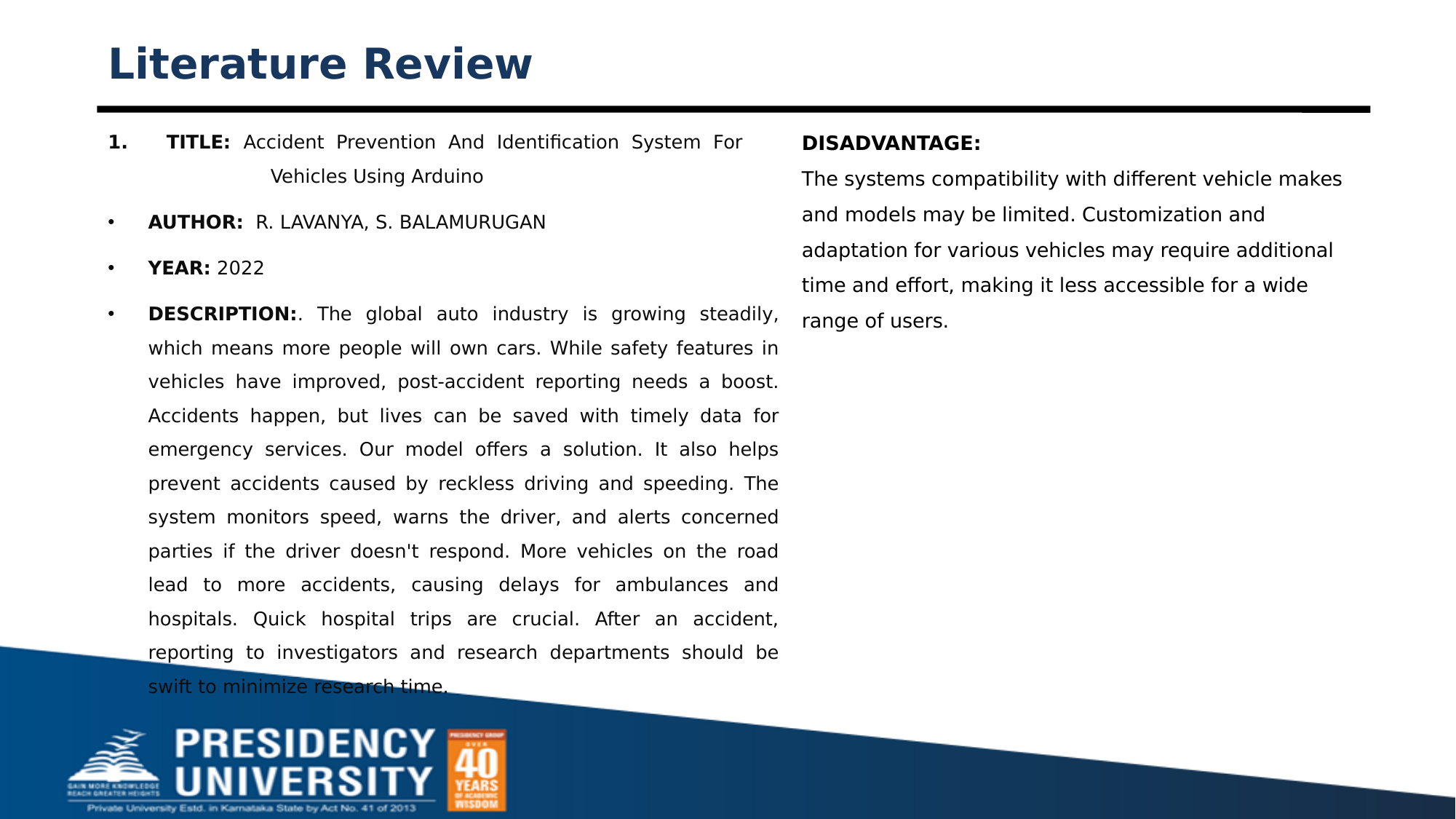

# Literature Review
1.   TITLE: Accident Prevention And Identification System For    	  	  Vehicles Using Arduino
AUTHOR:  R. LAVANYA, S. BALAMURUGAN
YEAR: 2022
DESCRIPTION:. The global auto industry is growing steadily, which means more people will own cars. While safety features in vehicles have improved, post-accident reporting needs a boost. Accidents happen, but lives can be saved with timely data for emergency services. Our model offers a solution. It also helps prevent accidents caused by reckless driving and speeding. The system monitors speed, warns the driver, and alerts concerned parties if the driver doesn't respond. More vehicles on the road lead to more accidents, causing delays for ambulances and hospitals. Quick hospital trips are crucial. After an accident, reporting to investigators and research departments should be swift to minimize research time.
DISADVANTAGE:
The systems compatibility with different vehicle makes and models may be limited. Customization and adaptation for various vehicles may require additional time and effort, making it less accessible for a wide range of users.